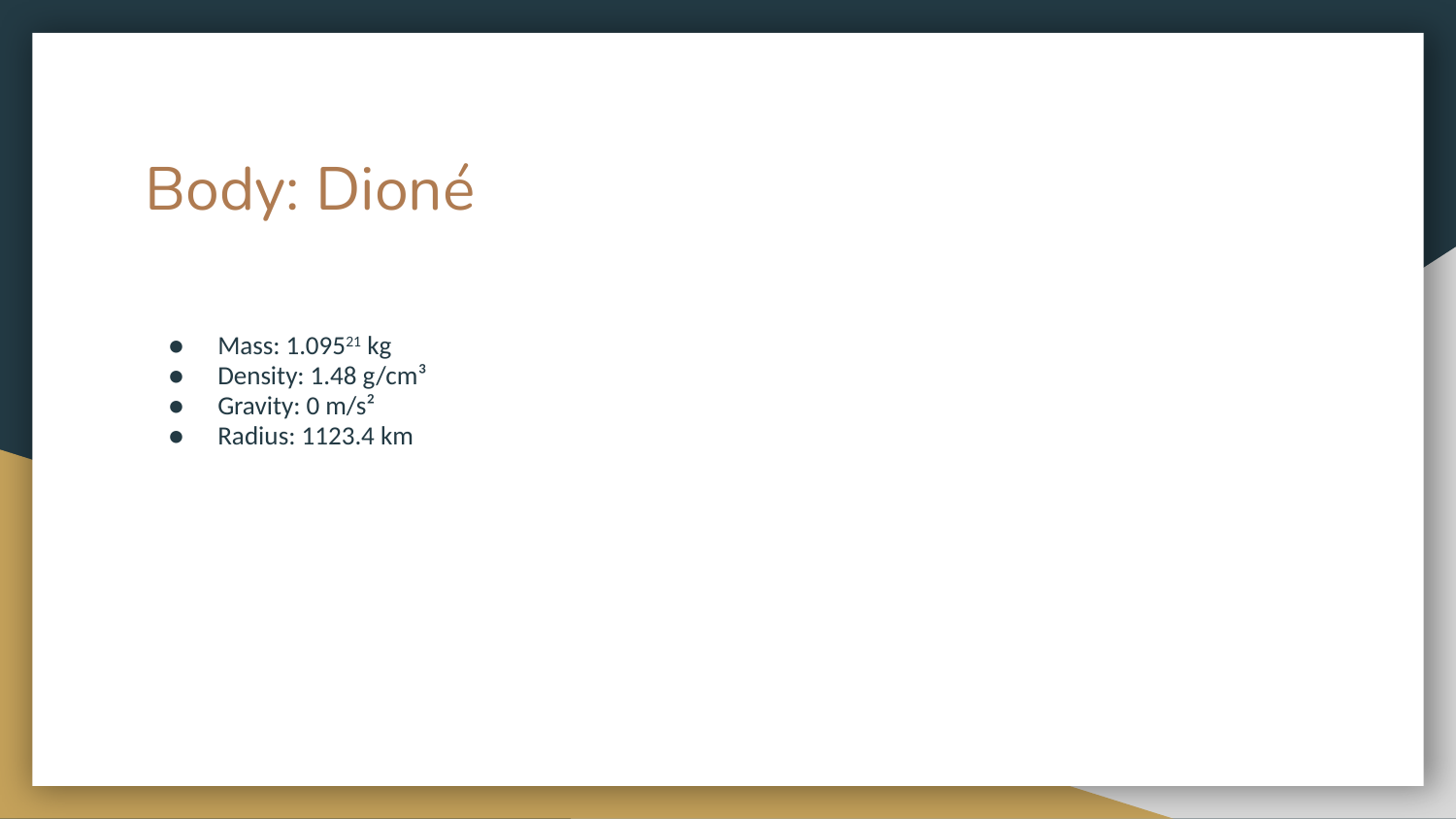

# Body: Dioné
Mass: 1.09521 kg
Density: 1.48 g/cm³
Gravity: 0 m/s²
Radius: 1123.4 km